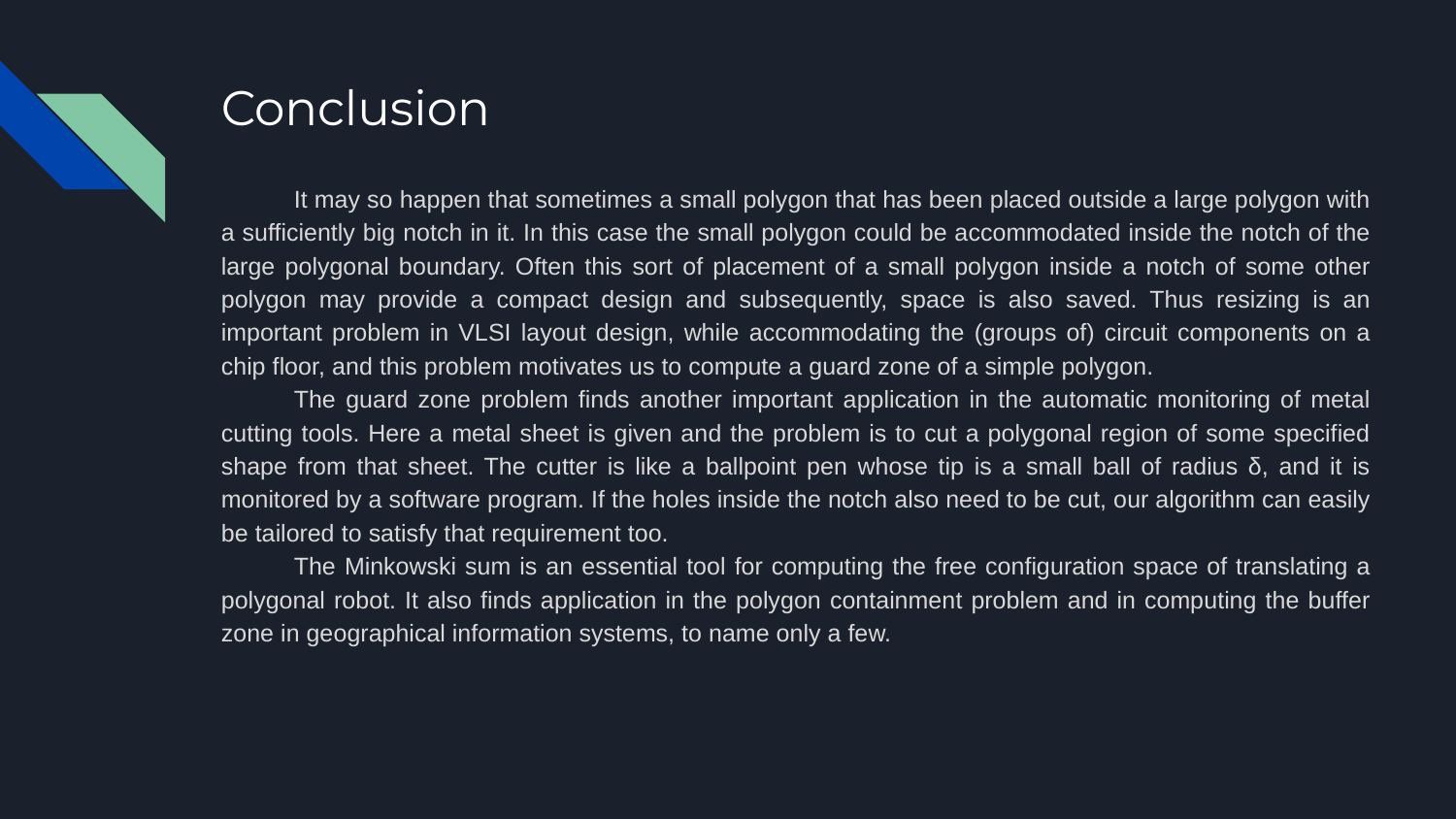

# Conclusion
It may so happen that sometimes a small polygon that has been placed outside a large polygon with a sufficiently big notch in it. In this case the small polygon could be accommodated inside the notch of the large polygonal boundary. Often this sort of placement of a small polygon inside a notch of some other polygon may provide a compact design and subsequently, space is also saved. Thus resizing is an important problem in VLSI layout design, while accommodating the (groups of) circuit components on a chip floor, and this problem motivates us to compute a guard zone of a simple polygon.
The guard zone problem finds another important application in the automatic monitoring of metal cutting tools. Here a metal sheet is given and the problem is to cut a polygonal region of some specified shape from that sheet. The cutter is like a ballpoint pen whose tip is a small ball of radius δ, and it is monitored by a software program. If the holes inside the notch also need to be cut, our algorithm can easily be tailored to satisfy that requirement too.
The Minkowski sum is an essential tool for computing the free configuration space of translating a polygonal robot. It also finds application in the polygon containment problem and in computing the buffer zone in geographical information systems, to name only a few.